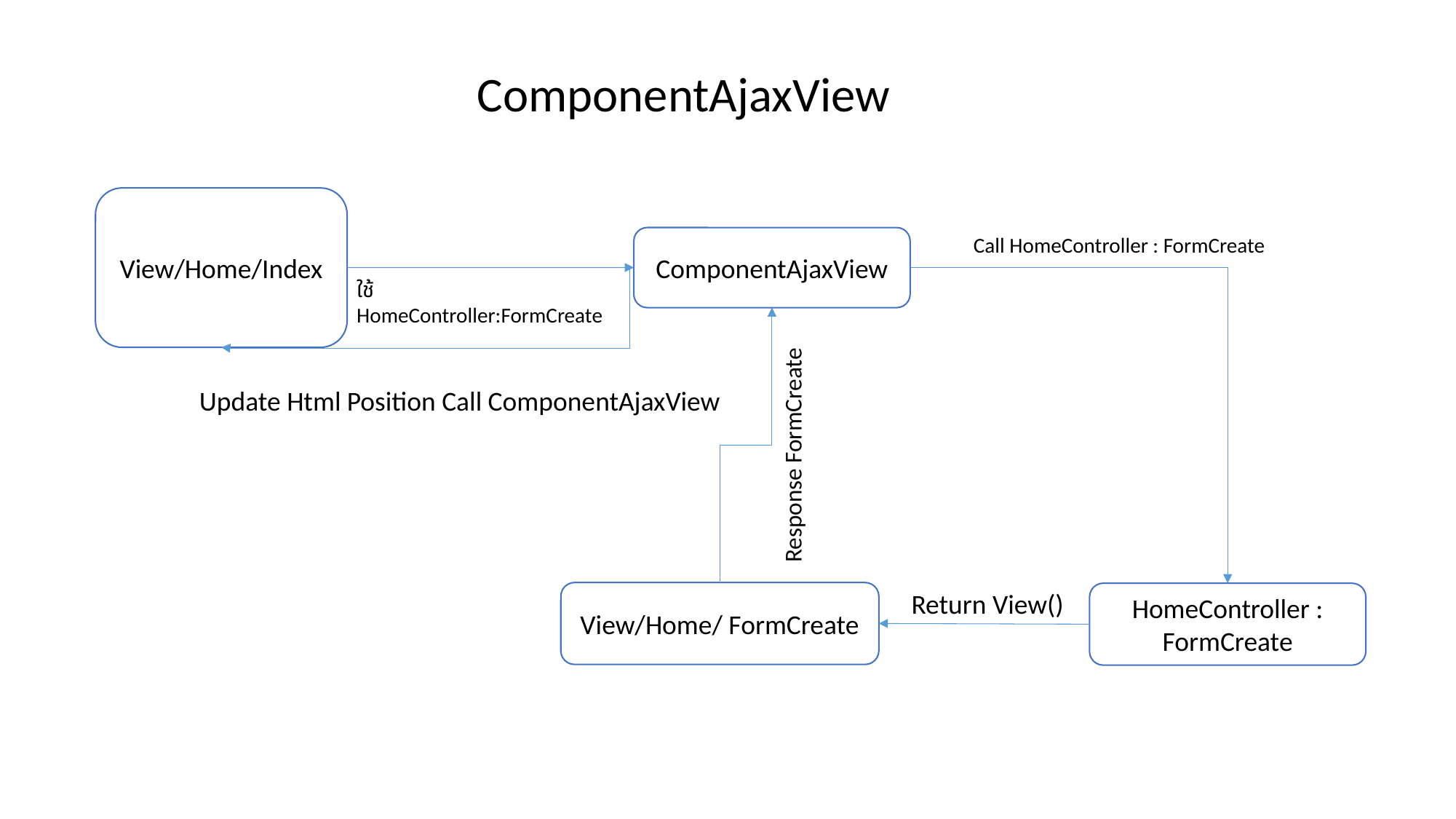

ComponentAjaxView
View/Home/Index
Call HomeController : FormCreate
ComponentAjaxView
ใช้ HomeController:FormCreate
Update Html Position Call ComponentAjaxView
Response FormCreate
Return View()
View/Home/ FormCreate
HomeController : FormCreate